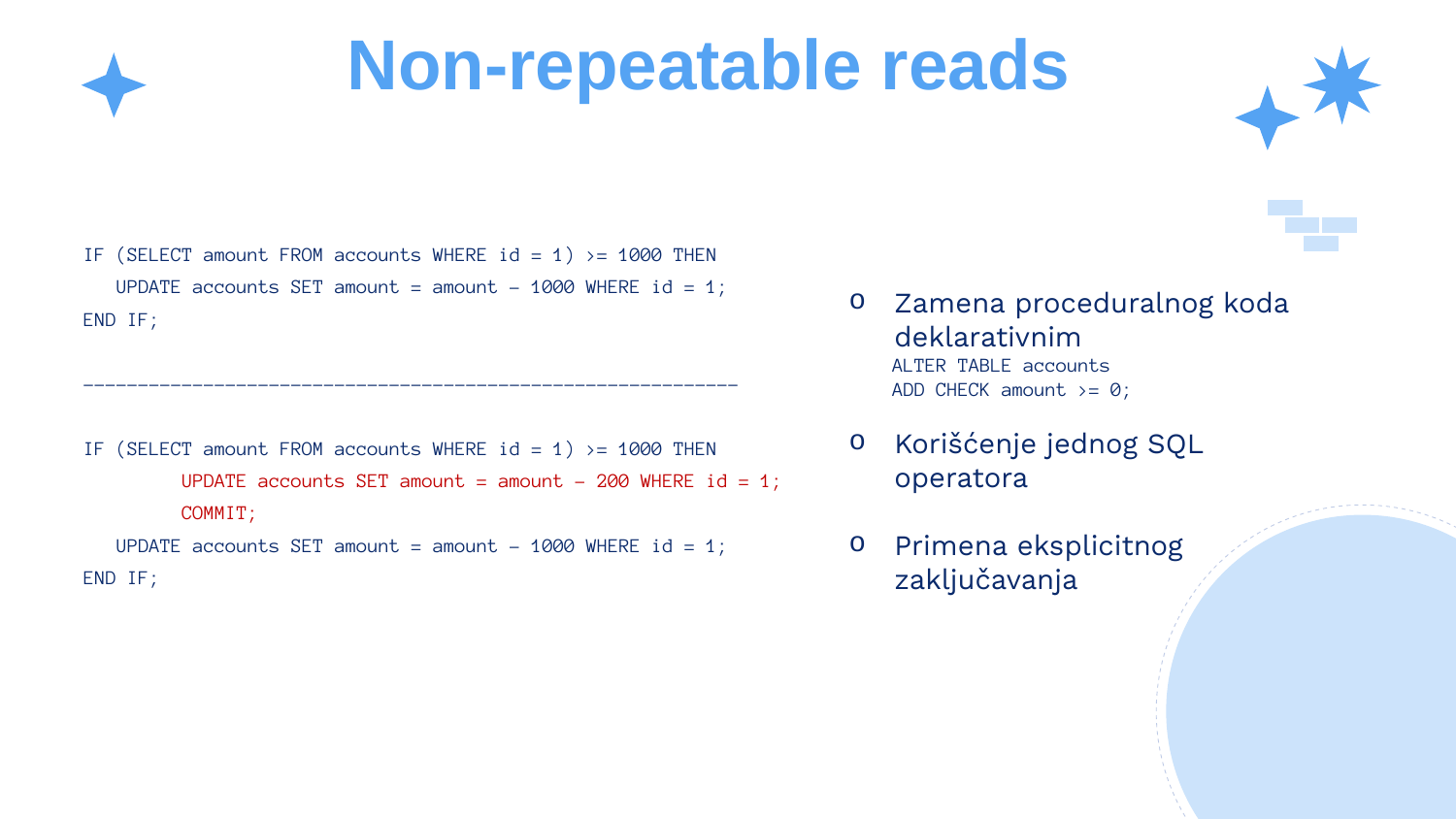

# Non-repeatable reads

| IF (SELECT amount FROM accounts WHERE id = 1) >= 1000 THEN UPDATE accounts SET amount = amount - 1000 WHERE id = 1; END IF; ------------------------------------------------------------ IF (SELECT amount FROM accounts WHERE id = 1) >= 1000 THEN UPDATE accounts SET amount = amount - 200 WHERE id = 1; COMMIT; UPDATE accounts SET amount = amount - 1000 WHERE id = 1; END IF; |
| --- |
Zamena proceduralnog koda deklarativnim
    ALTER TABLE accounts
    ADD CHECK amount >= 0;

Korišćenje jednog SQL operatora

Primena eksplicitnog zaključavanja